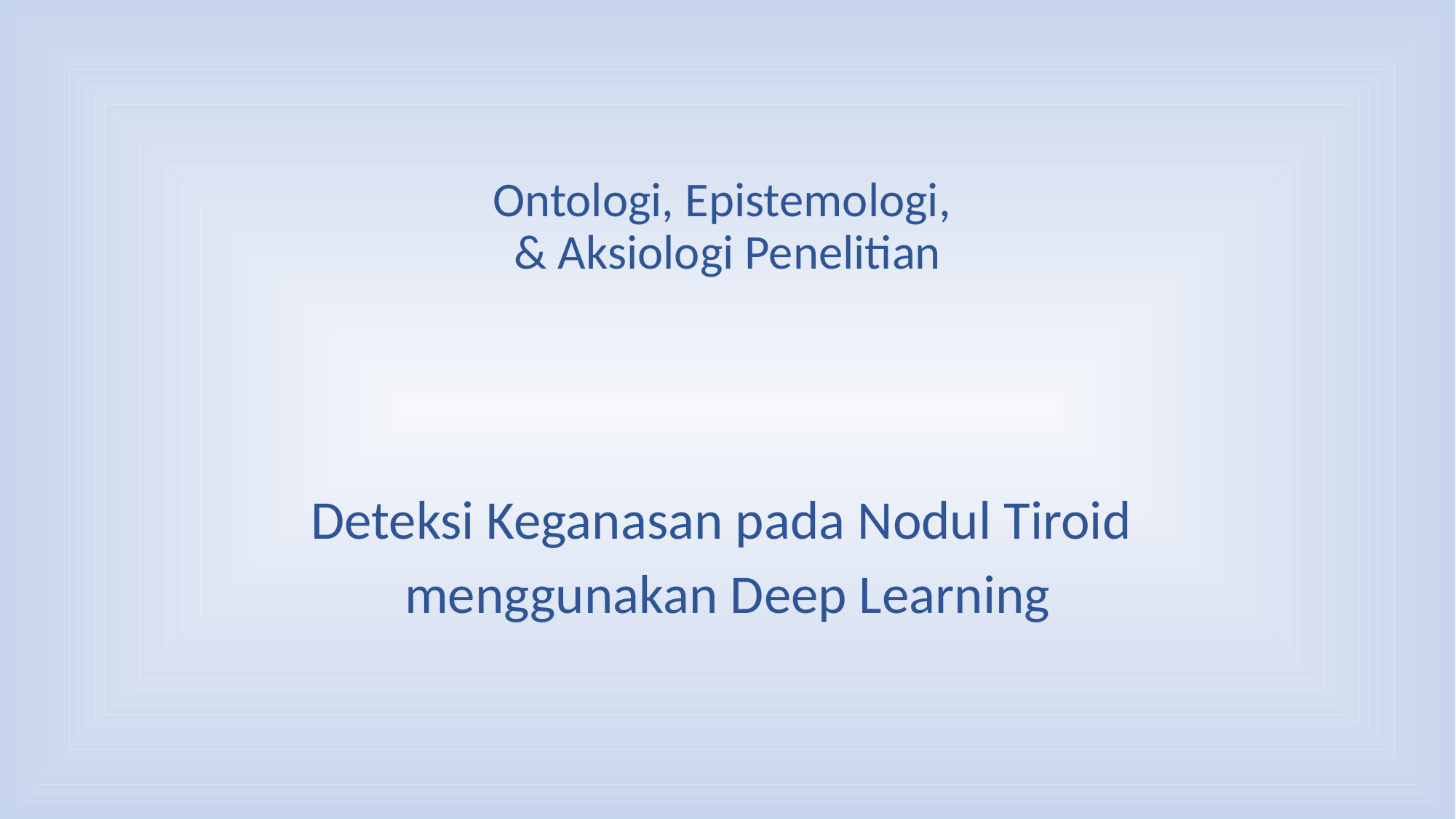

# Ontologi, Epistemologi, & Aksiologi Penelitian
Deteksi Keganasan pada Nodul Tiroid
menggunakan Deep Learning